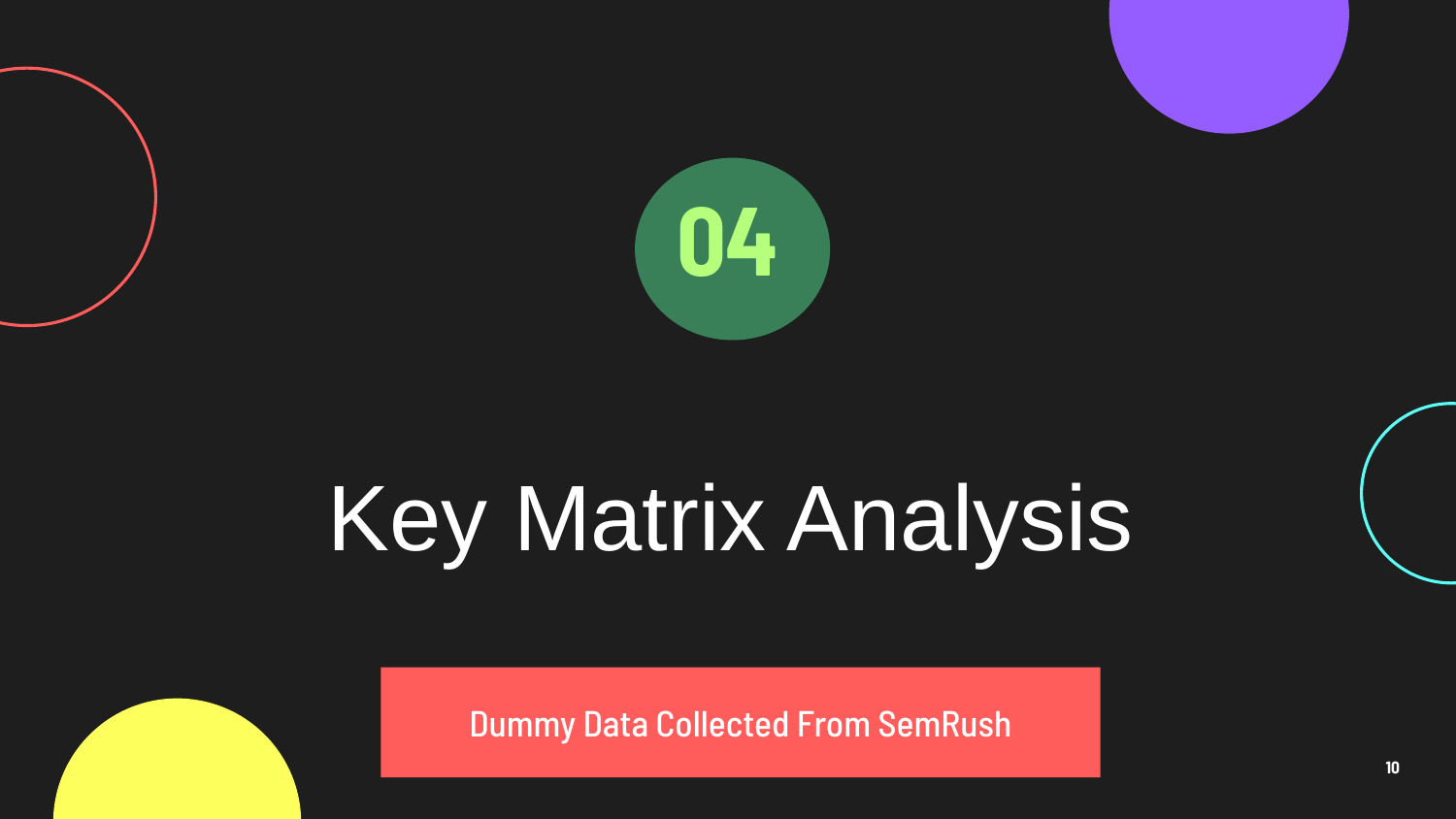

04
# Key Matrix Analysis
Dummy Data Collected From SemRush
10